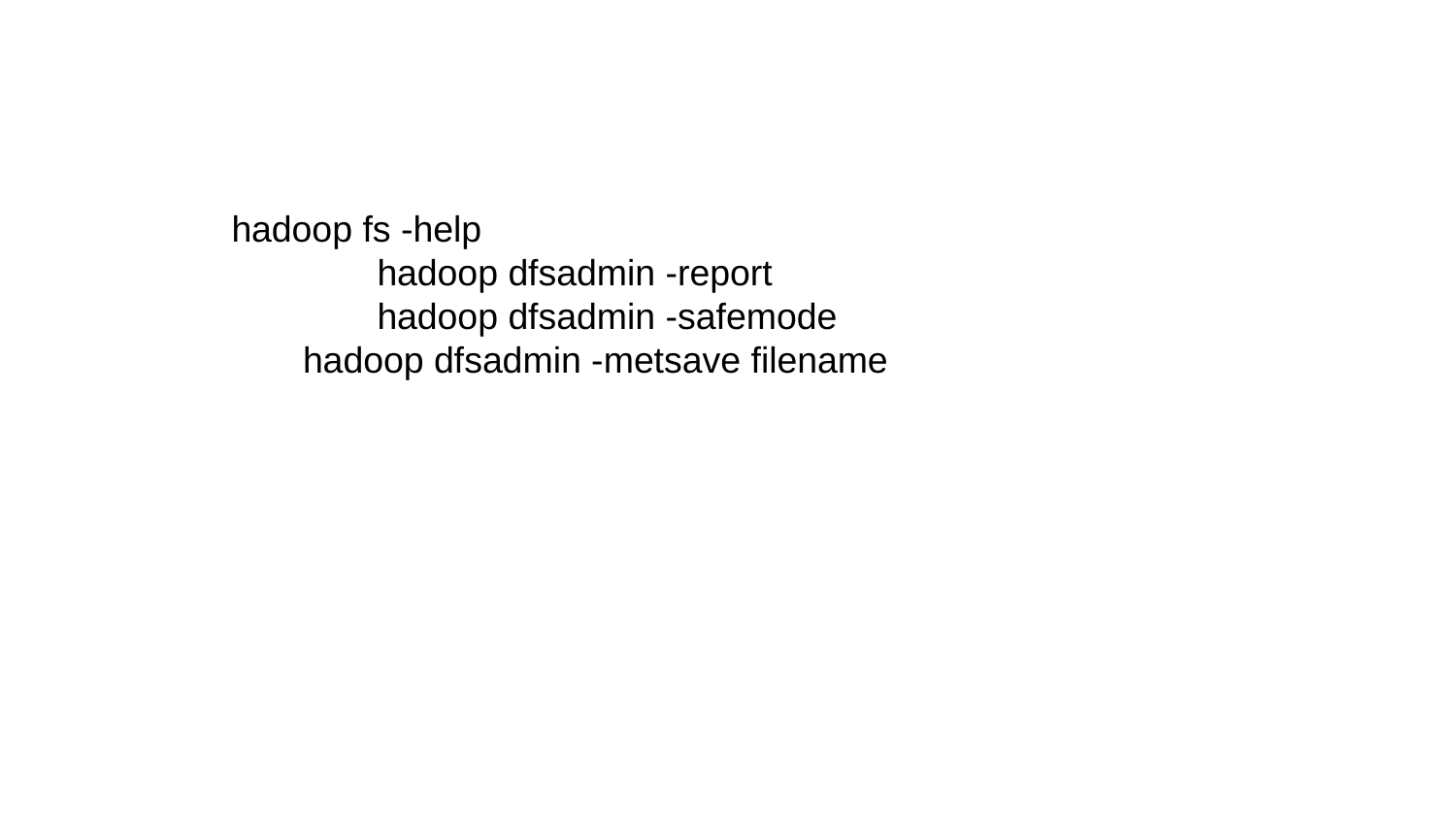

#
       hadoop fs -help
	       hadoop dfsadmin -report
	       hadoop dfsadmin -safemode
              hadoop dfsadmin -metsave filename